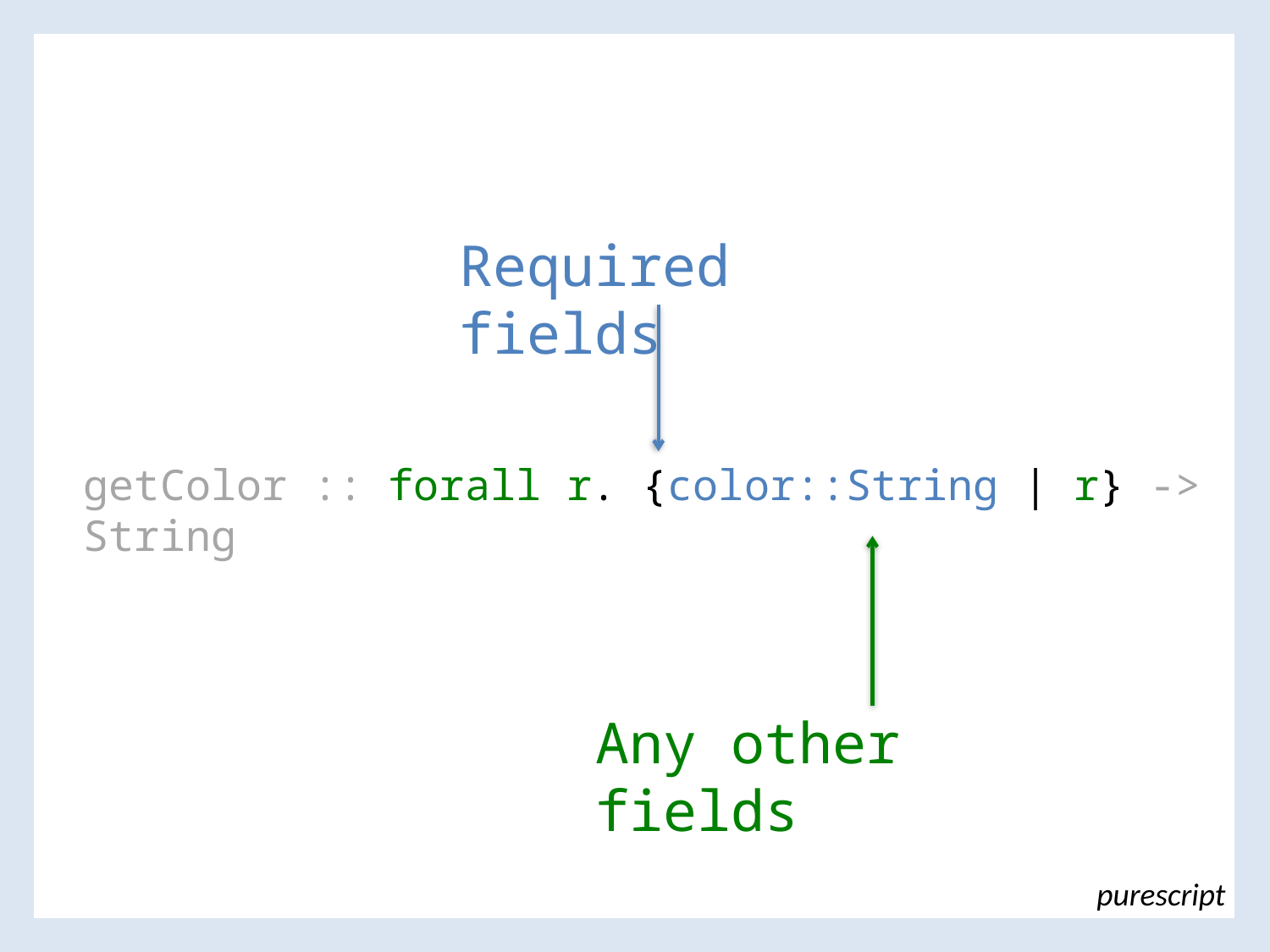

getColor :: forall r. {color::String | r} -> String

Required fields
Any other fields
purescript